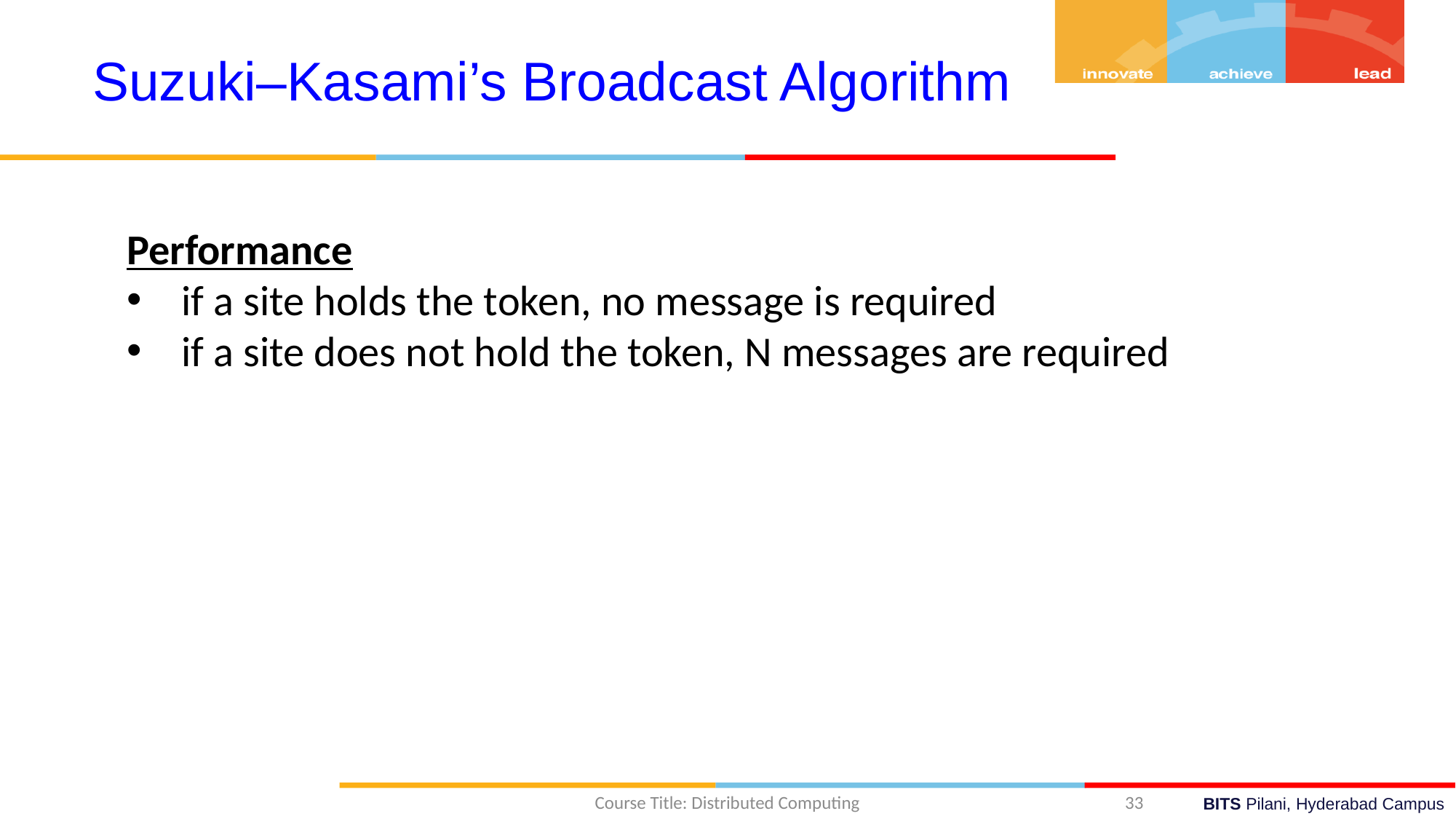

Suzuki–Kasami’s Broadcast Algorithm

Performance
if a site holds the token, no message is required
if a site does not hold the token, N messages are required
Course Title: Distributed Computing
33